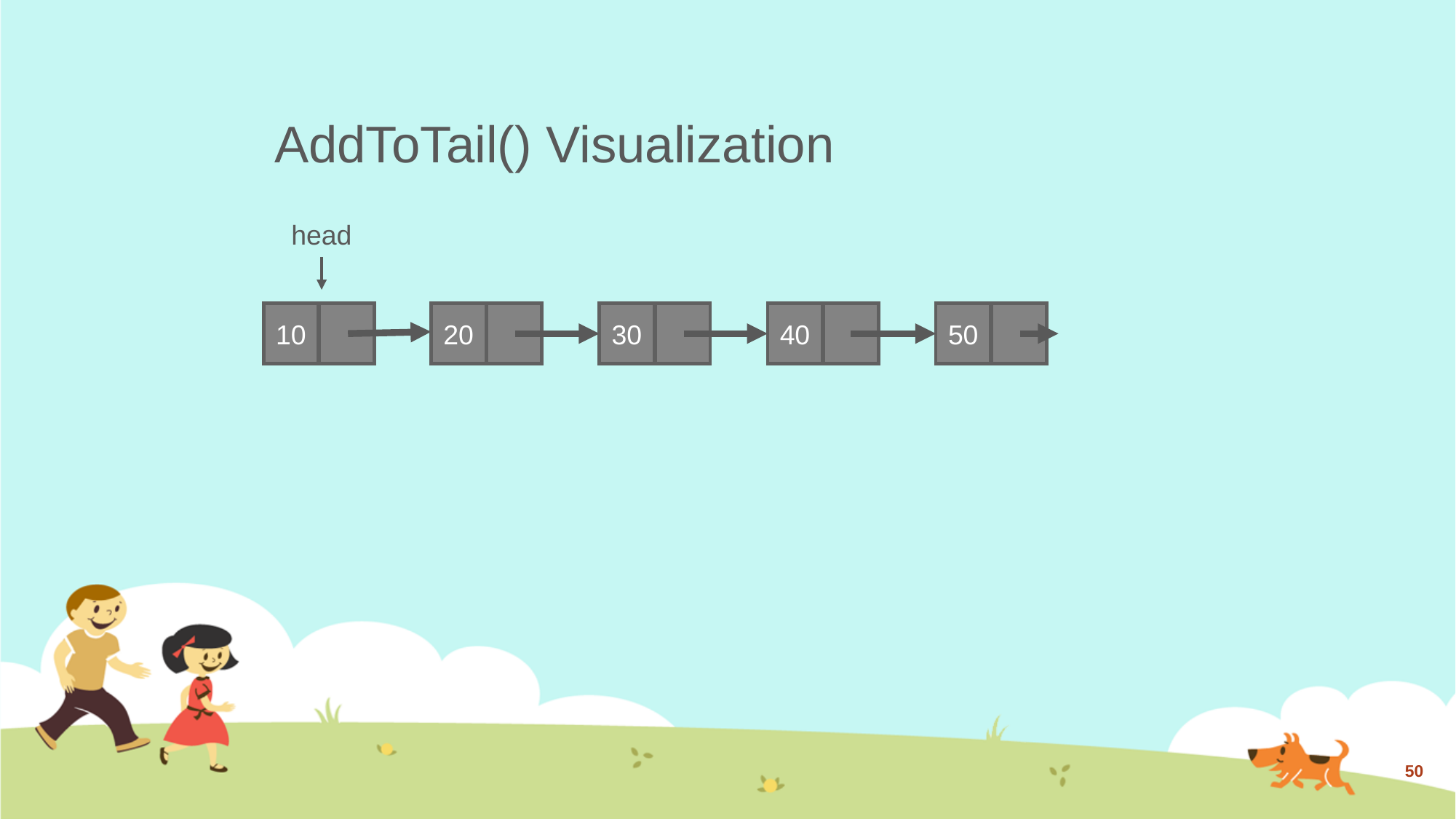

# AddToTail() Visualization
head

50
10
20
30
40
50